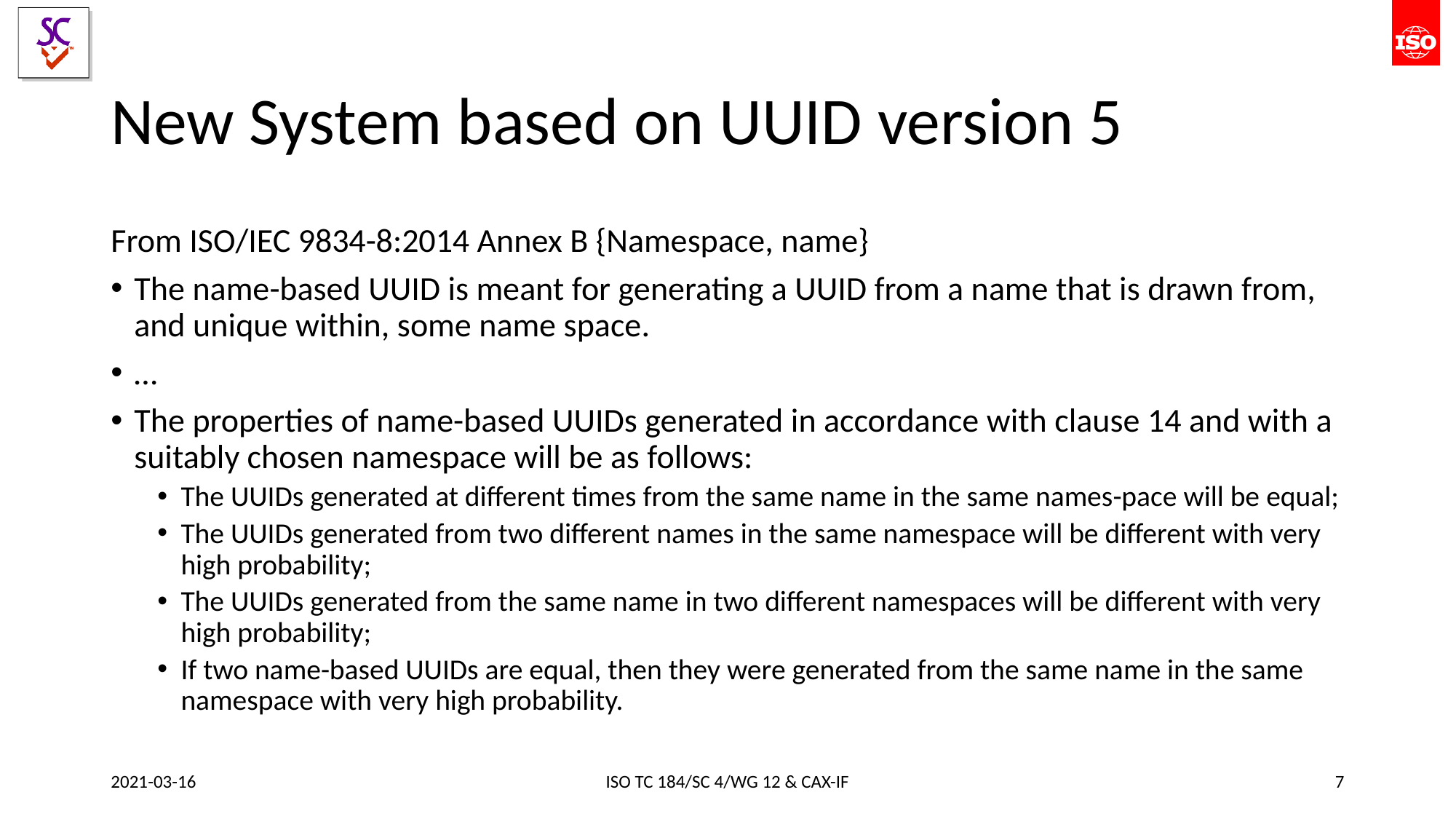

# New System based on UUID version 5
From ISO/IEC 9834-8:2014 Annex B {Namespace, name}
The name-based UUID is meant for generating a UUID from a name that is drawn from, and unique within, some name space.
…
The properties of name-based UUIDs generated in accordance with clause 14 and with a suitably chosen namespace will be as follows:
The UUIDs generated at different times from the same name in the same names-pace will be equal;
The UUIDs generated from two different names in the same namespace will be different with very high probability;
The UUIDs generated from the same name in two different namespaces will be different with very high probability;
If two name-based UUIDs are equal, then they were generated from the same name in the same namespace with very high probability.

2021-03-16
ISO TC 184/SC 4/WG 12 & CAX-IF
7